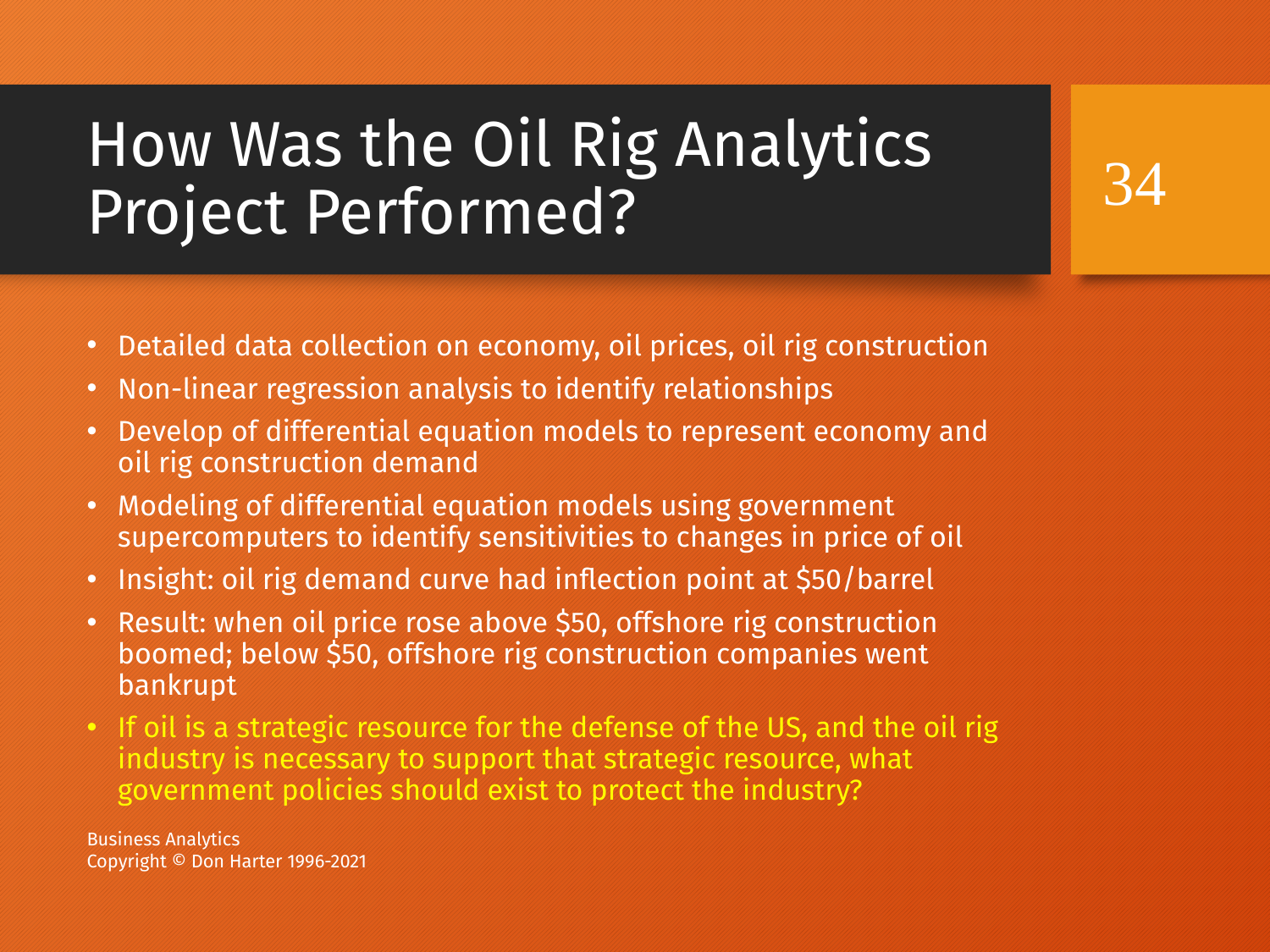

# How Was the Oil Rig Analytics Project Performed?
34
Detailed data collection on economy, oil prices, oil rig construction
Non-linear regression analysis to identify relationships
Develop of differential equation models to represent economy and oil rig construction demand
Modeling of differential equation models using government supercomputers to identify sensitivities to changes in price of oil
Insight: oil rig demand curve had inflection point at $50/barrel
Result: when oil price rose above $50, offshore rig construction boomed; below $50, offshore rig construction companies went bankrupt
If oil is a strategic resource for the defense of the US, and the oil rig industry is necessary to support that strategic resource, what government policies should exist to protect the industry?
Business Analytics
Copyright © Don Harter 1996-2021